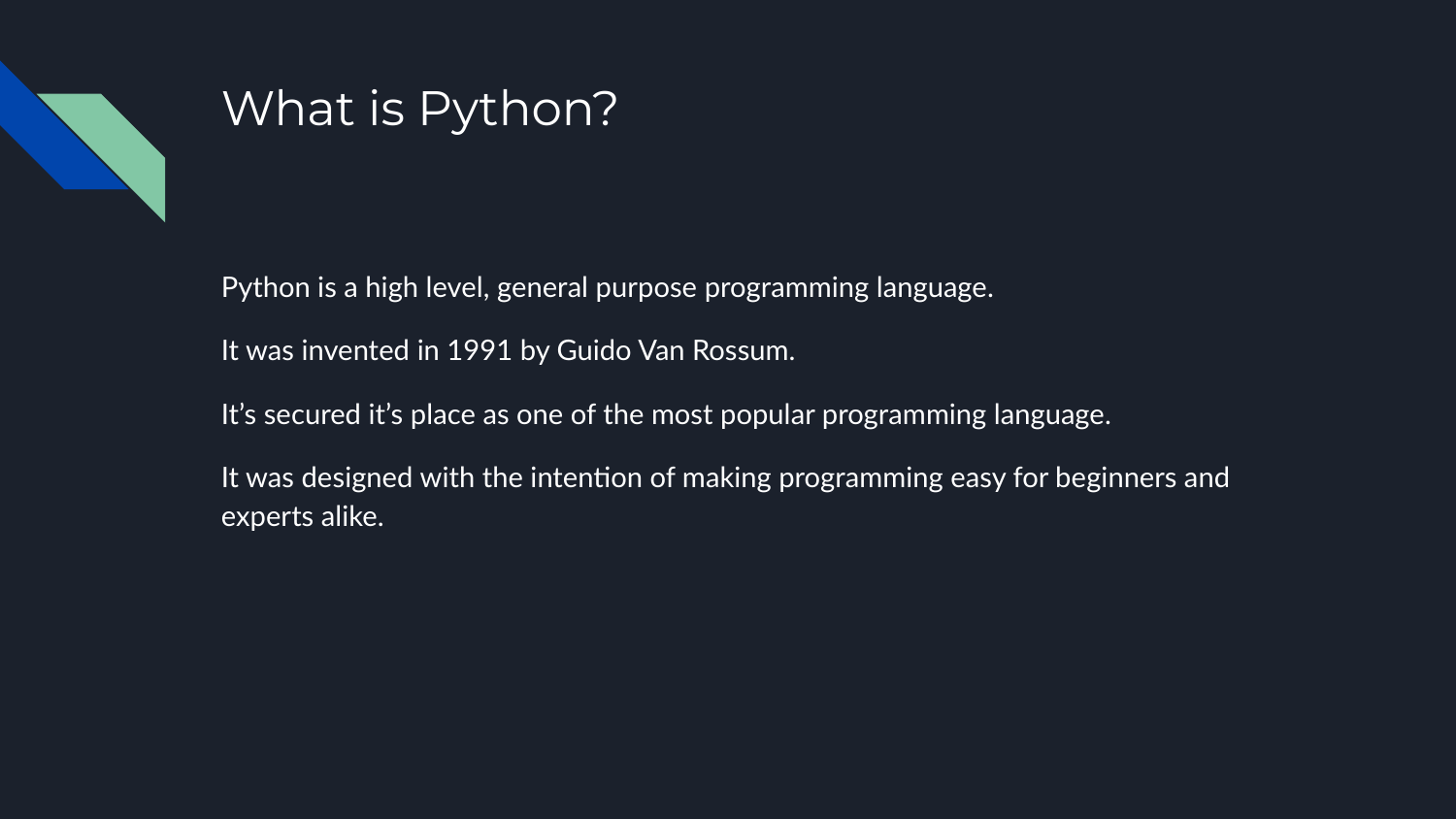

# What is Python?
Python is a high level, general purpose programming language.
It was invented in 1991 by Guido Van Rossum.
It’s secured it’s place as one of the most popular programming language.
It was designed with the intention of making programming easy for beginners and experts alike.